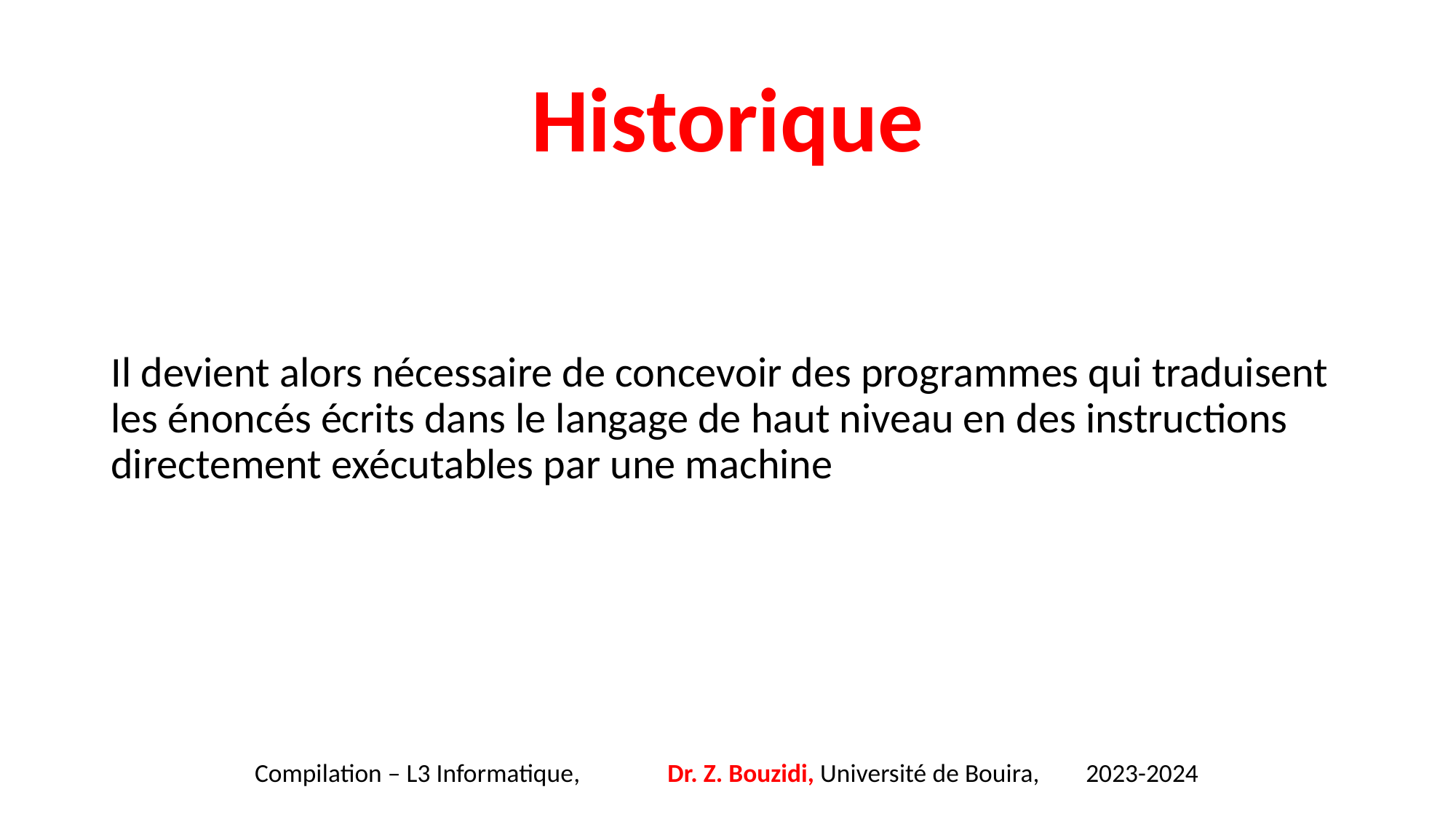

# Historique

Il devient alors nécessaire de concevoir des programmes qui traduisent les énoncés écrits dans le langage de haut niveau en des instructions directement exécutables par une machine
Compilation – L3 Informatique,               Dr. Z. Bouzidi, Université de Bouira,        2023-2024